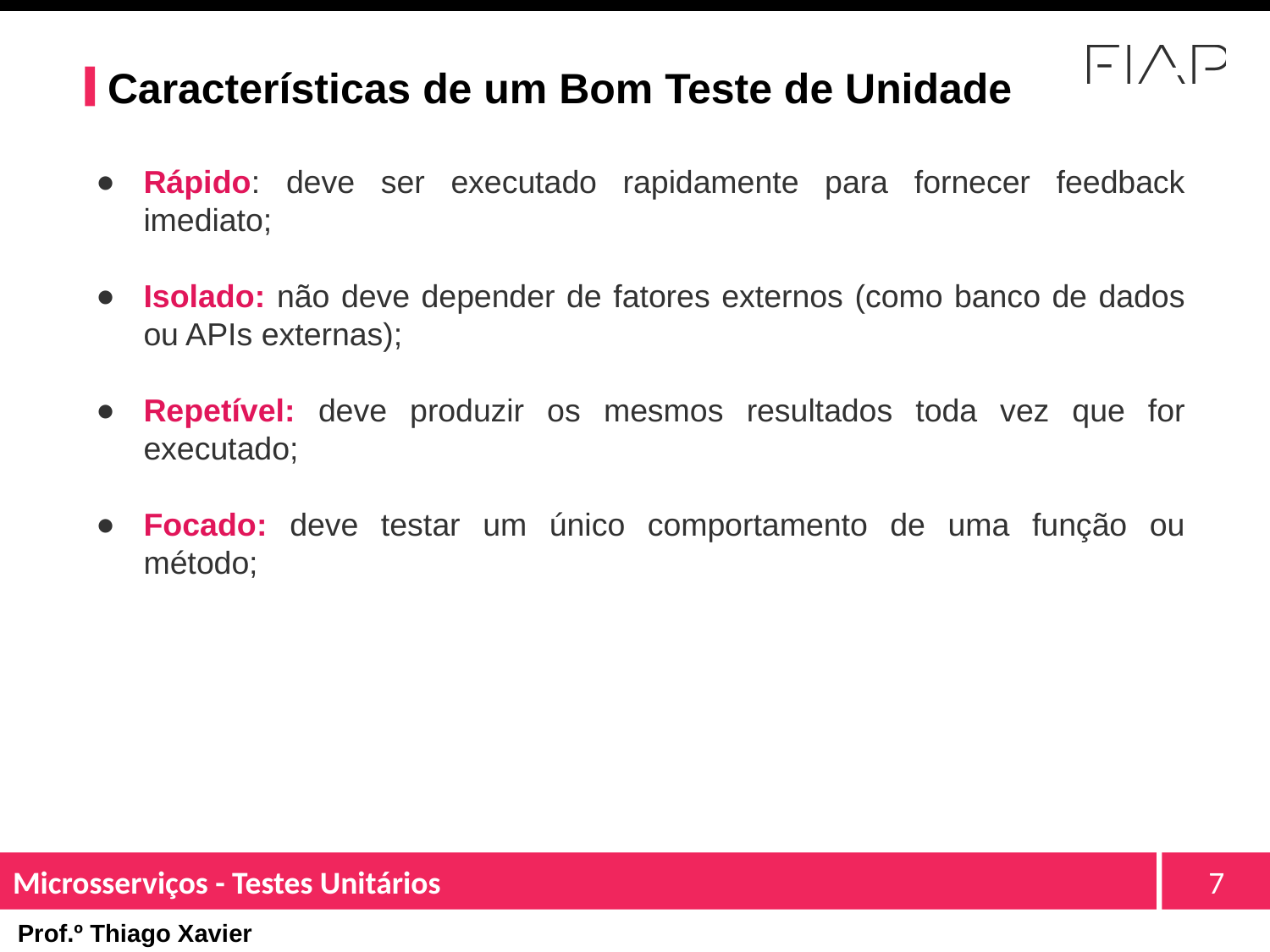

Características de um Bom Teste de Unidade
Rápido: deve ser executado rapidamente para fornecer feedback imediato;

Isolado: não deve depender de fatores externos (como banco de dados ou APIs externas);

Repetível: deve produzir os mesmos resultados toda vez que for executado;

Focado: deve testar um único comportamento de uma função ou método;